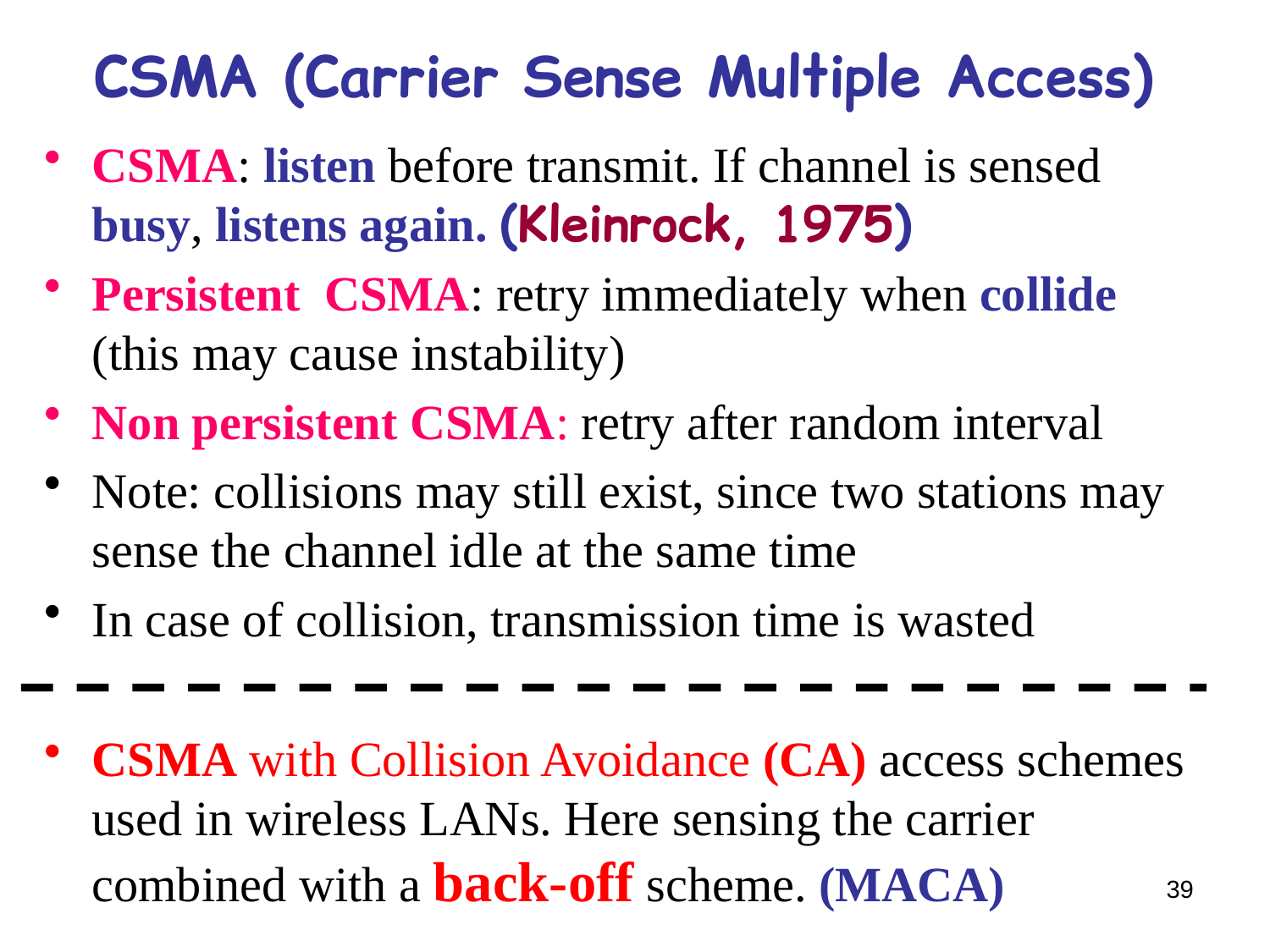

CSMA (Carrier Sense Multiple Access)
CSMA: listen before transmit. If channel is sensed        busy, listens again. (Kleinrock, 1975)
Persistent  CSMA: retry immediately when collide        (this may cause instability)
Non persistent CSMA: retry after random interval
Note: collisions may still exist, since two stations may   sense the channel idle at the same time
In case of collision, transmission time is wasted

CSMA with Collision Avoidance (CA) access schemes used in wireless LANs. Here sensing the carrier              combined with a back-off scheme. (MACA)

39